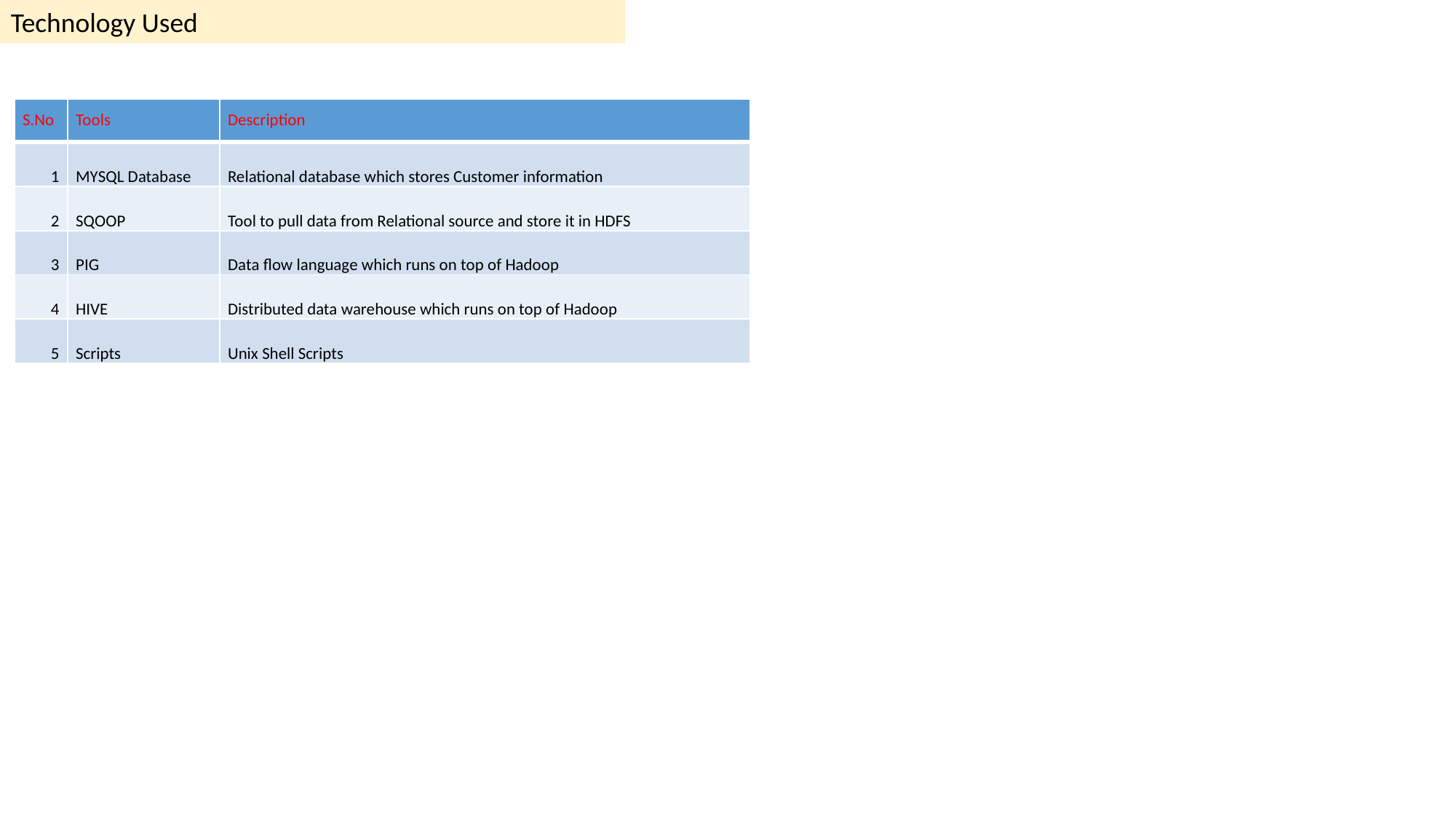

Technology Used
| S.No | Tools | Description |
| --- | --- | --- |
| 1 | MYSQL Database | Relational database which stores Customer information |
| 2 | SQOOP | Tool to pull data from Relational source and store it in HDFS |
| 3 | PIG | Data flow language which runs on top of Hadoop |
| 4 | HIVE | Distributed data warehouse which runs on top of Hadoop |
| 5 | Scripts | Unix Shell Scripts |